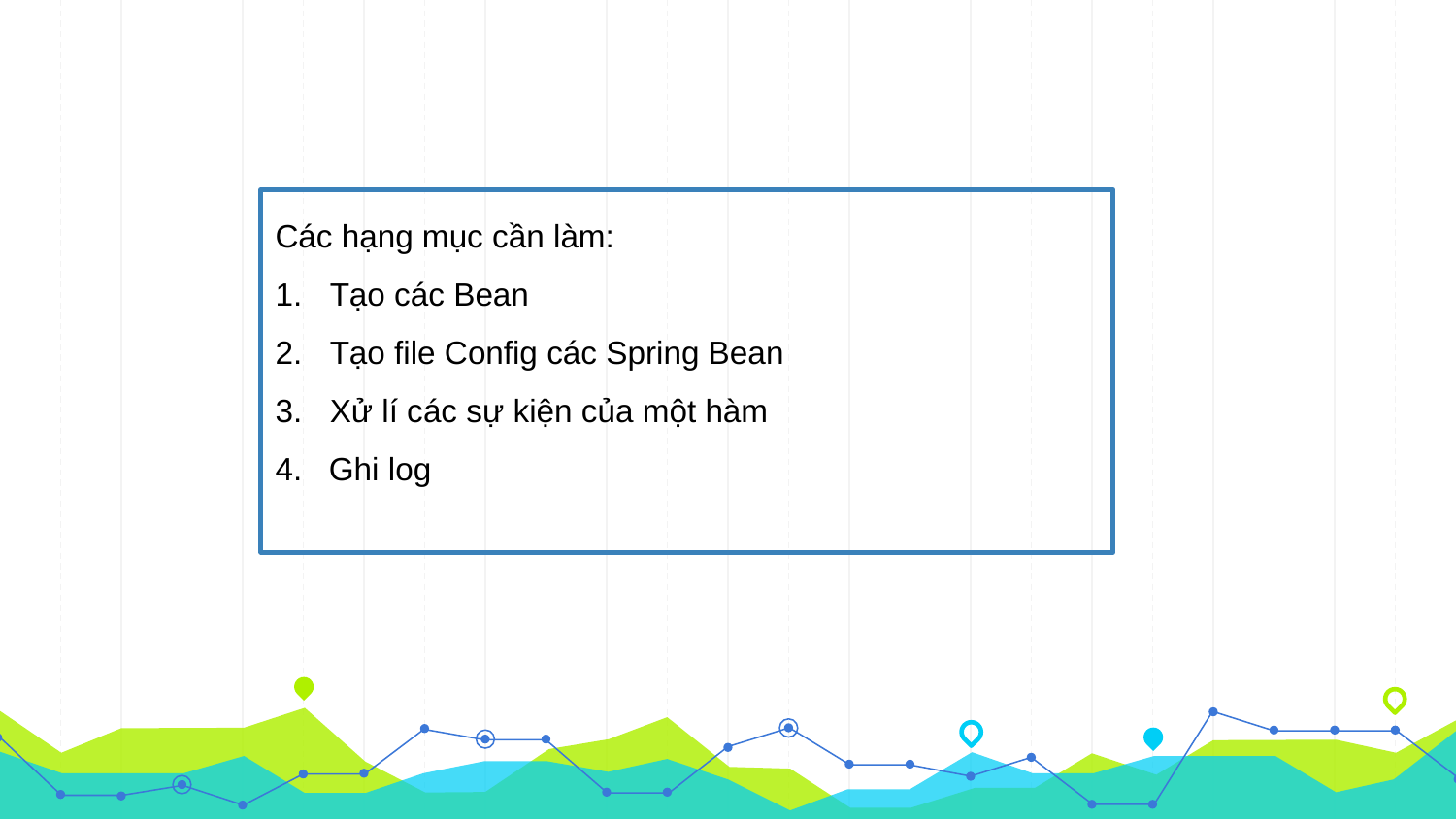

Các hạng mục cần làm:
Tạo các Bean
Tạo file Config các Spring Bean
Xử lí các sự kiện của một hàm
4.   Ghi log